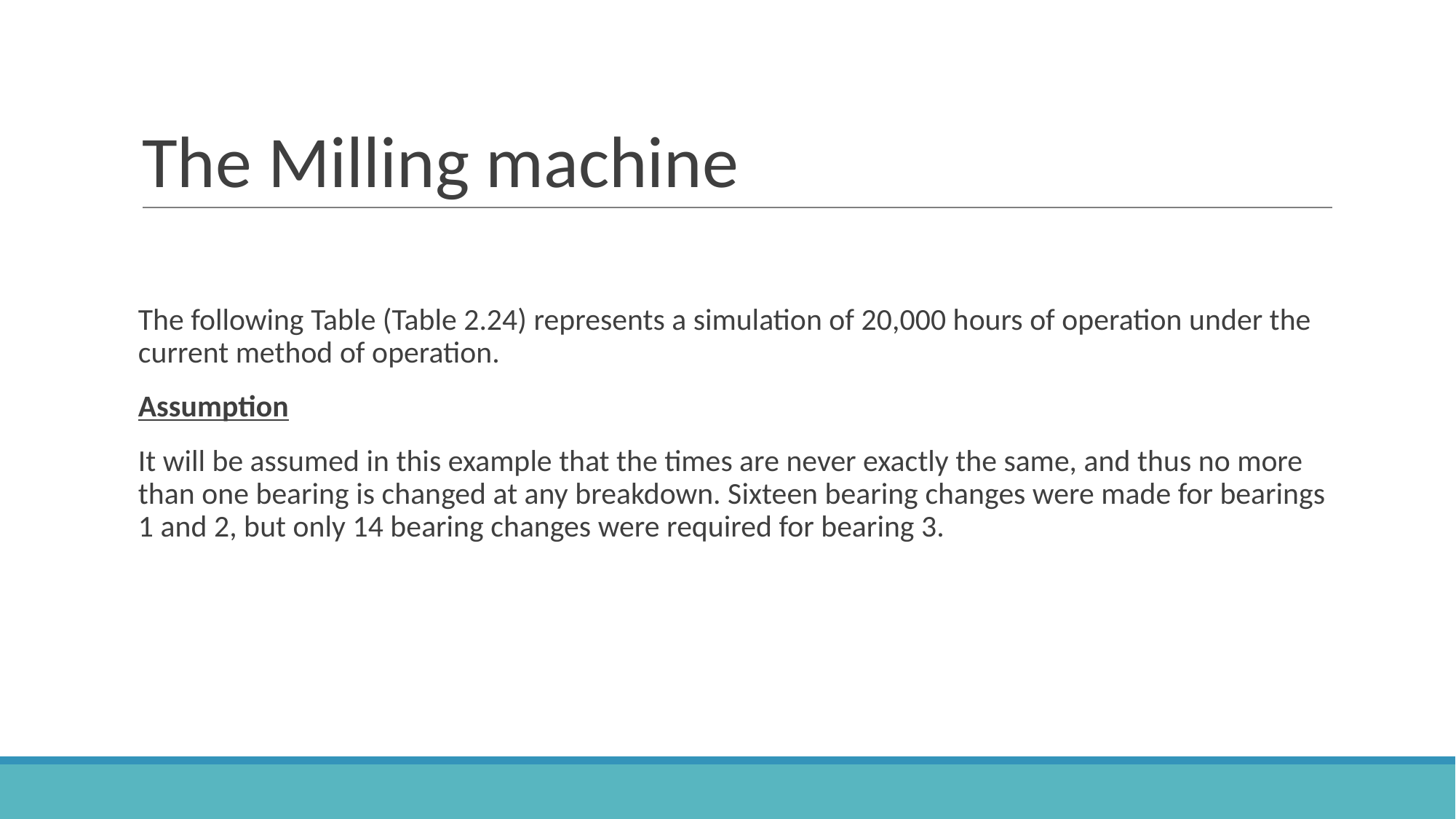

# The Milling machine
The following Table (Table 2.24) represents a simulation of 20,000 hours of operation under the current method of operation.
Assumption
It will be assumed in this example that the times are never exactly the same, and thus no more than one bearing is changed at any breakdown. Sixteen bearing changes were made for bearings 1 and 2, but only 14 bearing changes were required for bearing 3.